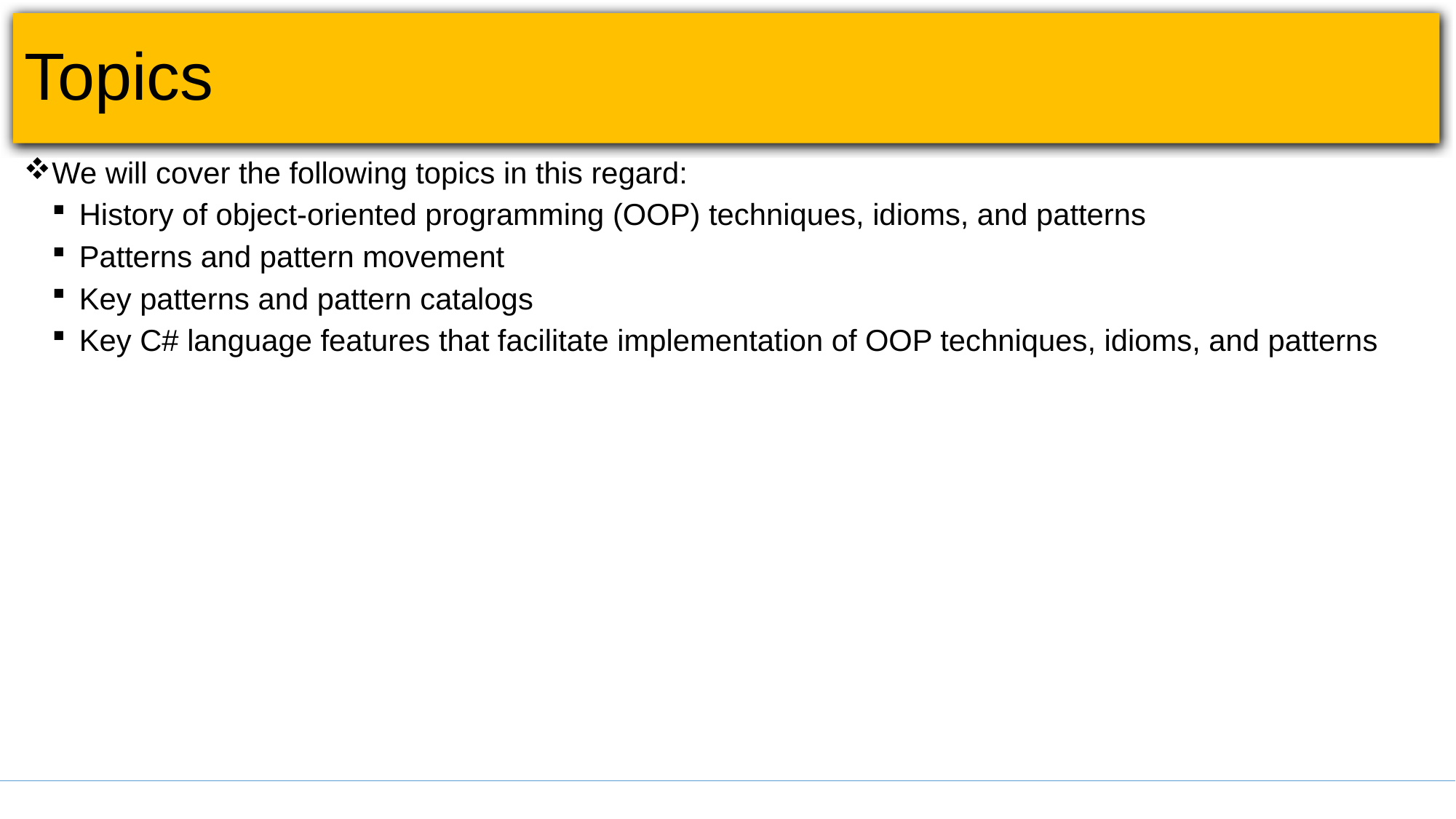

# Topics
We will cover the following topics in this regard:
History of object-oriented programming (OOP) techniques, idioms, and patterns
Patterns and pattern movement
Key patterns and pattern catalogs
Key C# language features that facilitate implementation of OOP techniques, idioms, and patterns